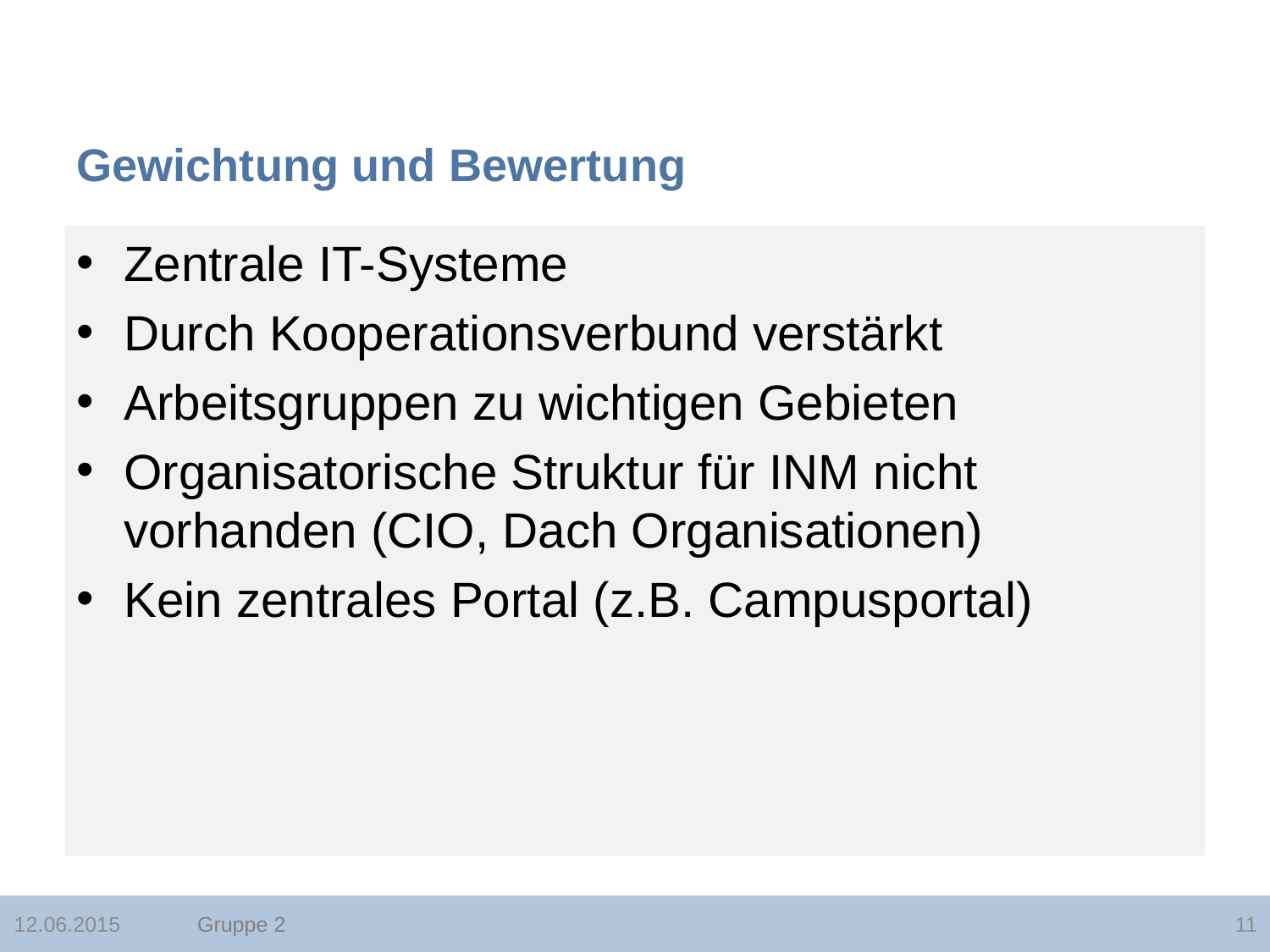

# Gewichtung und Bewertung
Zentrale IT-Systeme
Durch Kooperationsverbund verstärkt
Arbeitsgruppen zu wichtigen Gebieten
Organisatorische Struktur für INM nicht vorhanden (CIO, Dach Organisationen)
Kein zentrales Portal (z.B. Campusportal)

Gruppe 2
12.06.2015
11